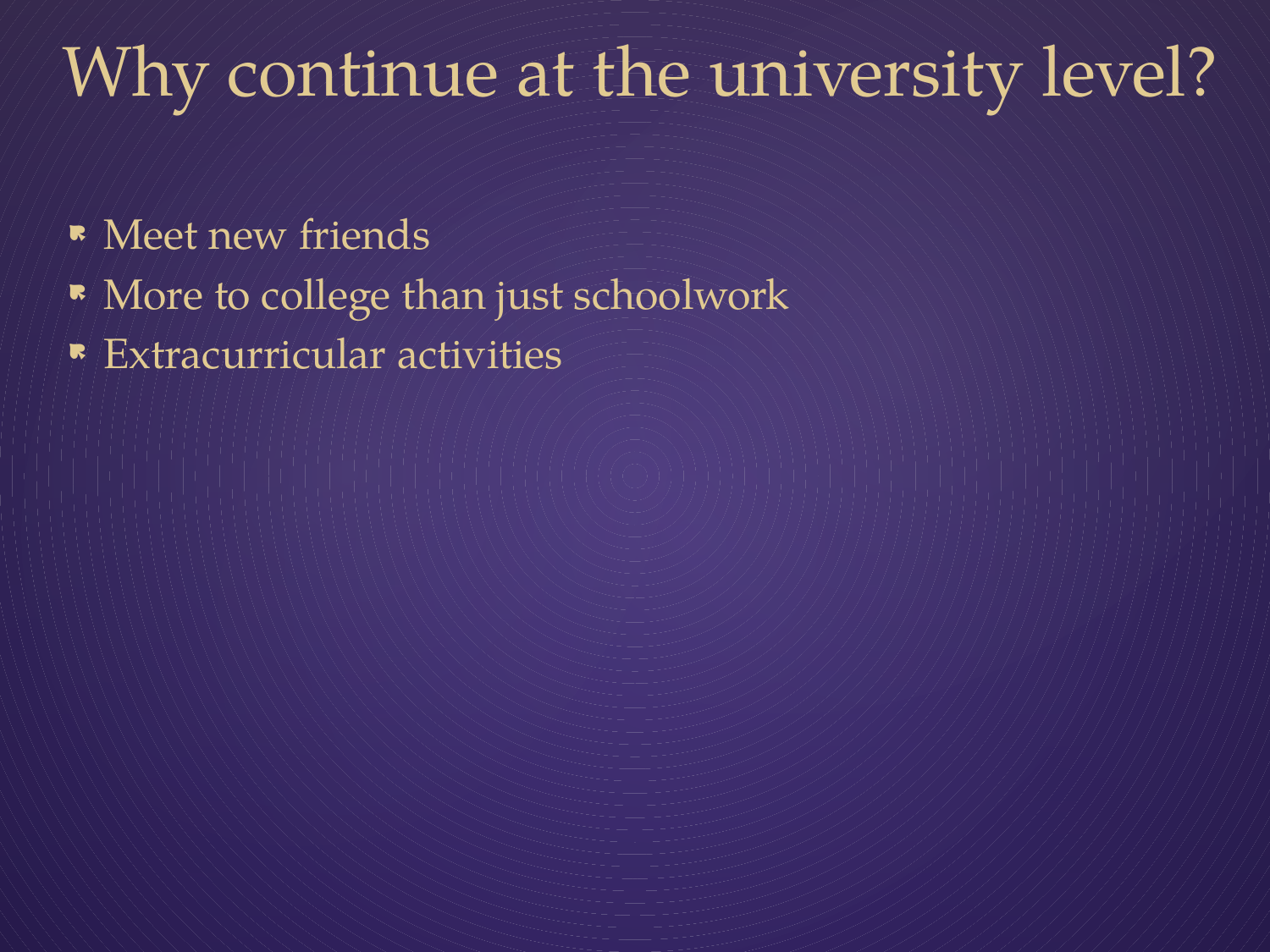

# Why continue at the university level?
Meet new friends
More to college than just schoolwork
Extracurricular activities